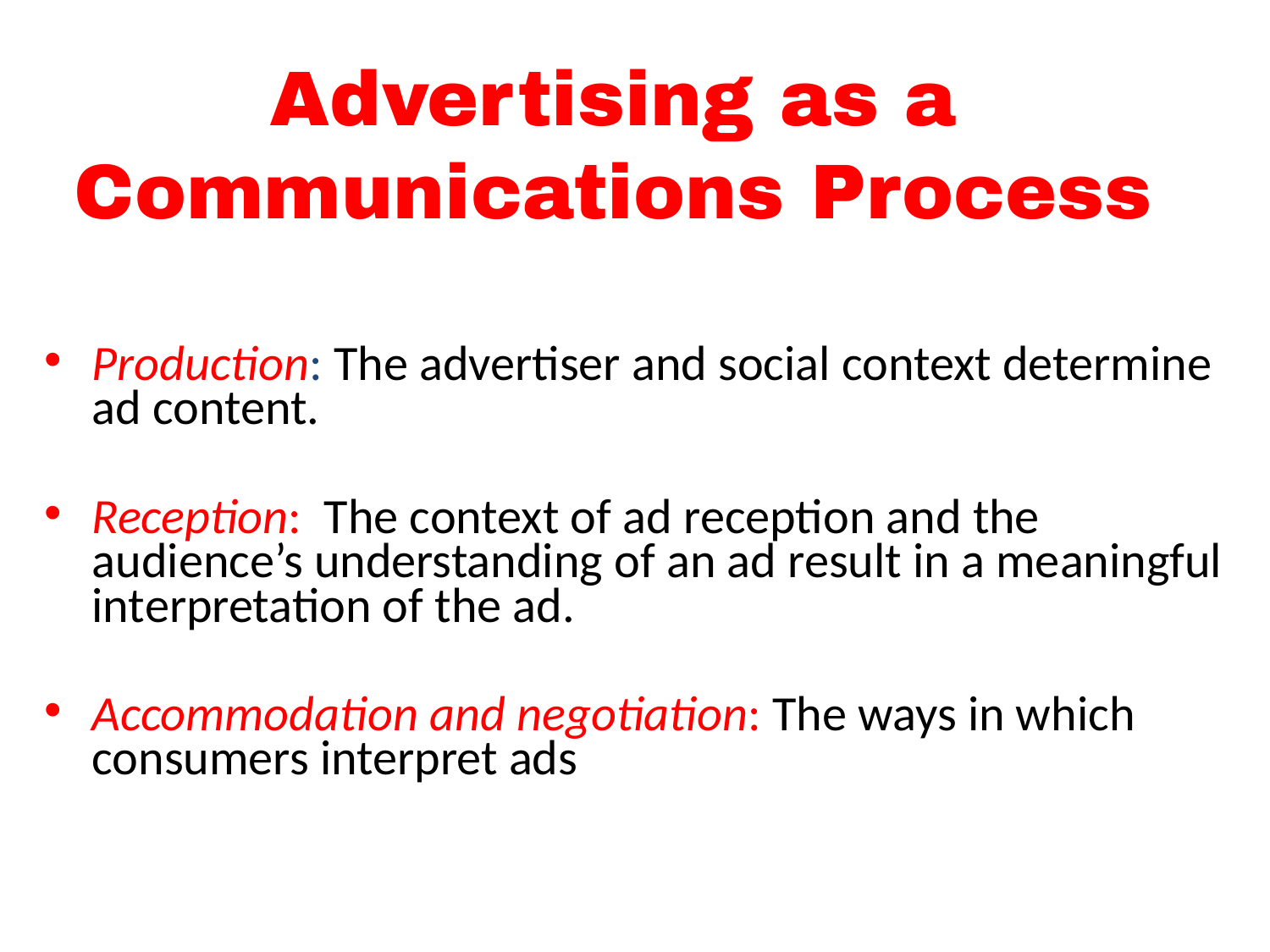

Advertising as a Communications Process
Production: The advertiser and social context determine ad content.

Reception:  The context of ad reception and the audience’s understanding of an ad result in a meaningful interpretation of the ad.

Accommodation and negotiation: The ways in which consumers interpret ads